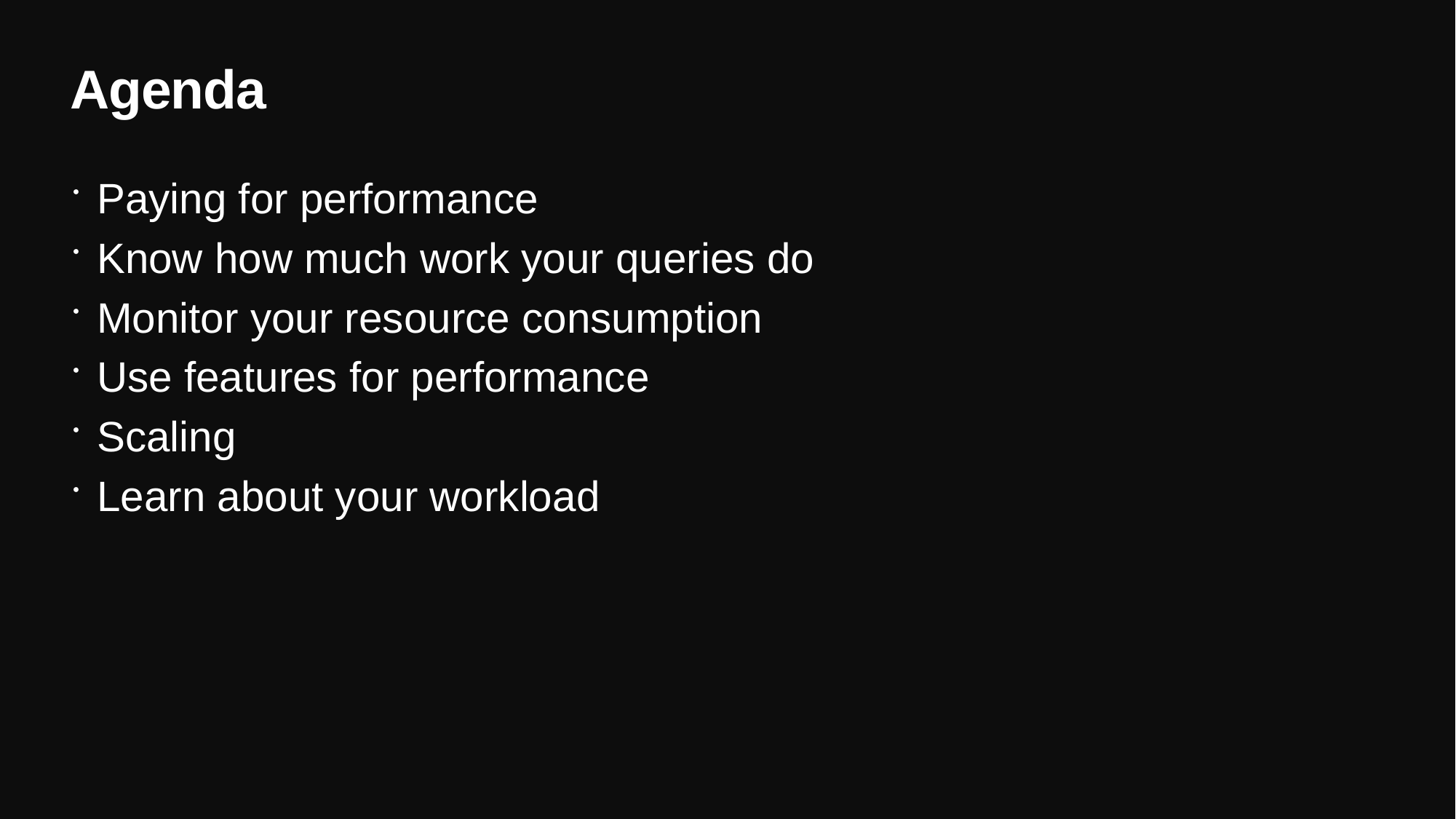

# Agenda
Paying for performance
Know how much work your queries do
Monitor your resource consumption
Use features for performance
Scaling
Learn about your workload